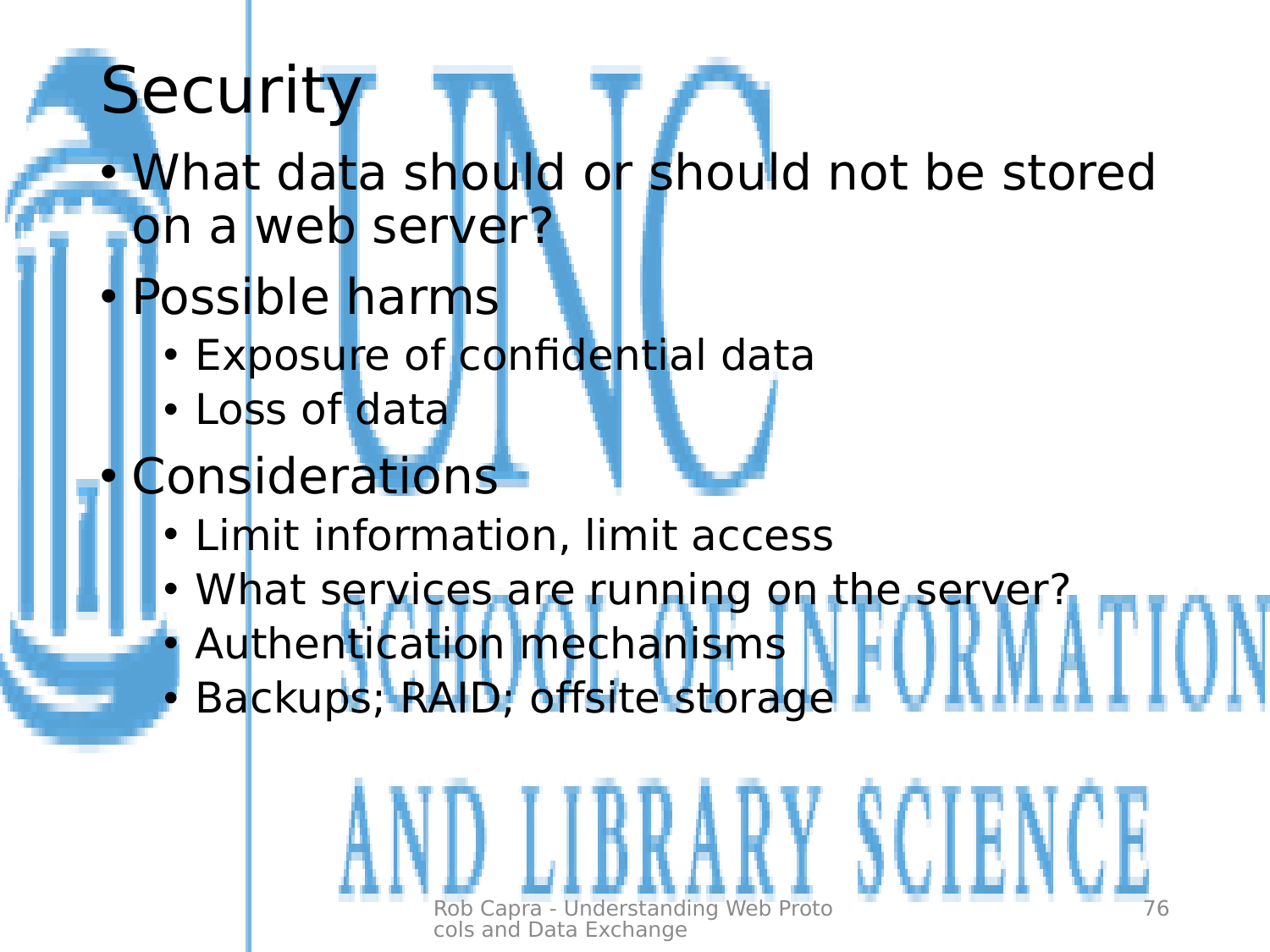

# Security
What data should or should not be stored on a web server?
Possible harms
Exposure of confidential data
Loss of data
Considerations
Limit information, limit access
What services are running on the server?
Authentication mechanisms
Backups; RAID; offsite storage

Rob Capra - Understanding Web Protocols and Data Exchange
76